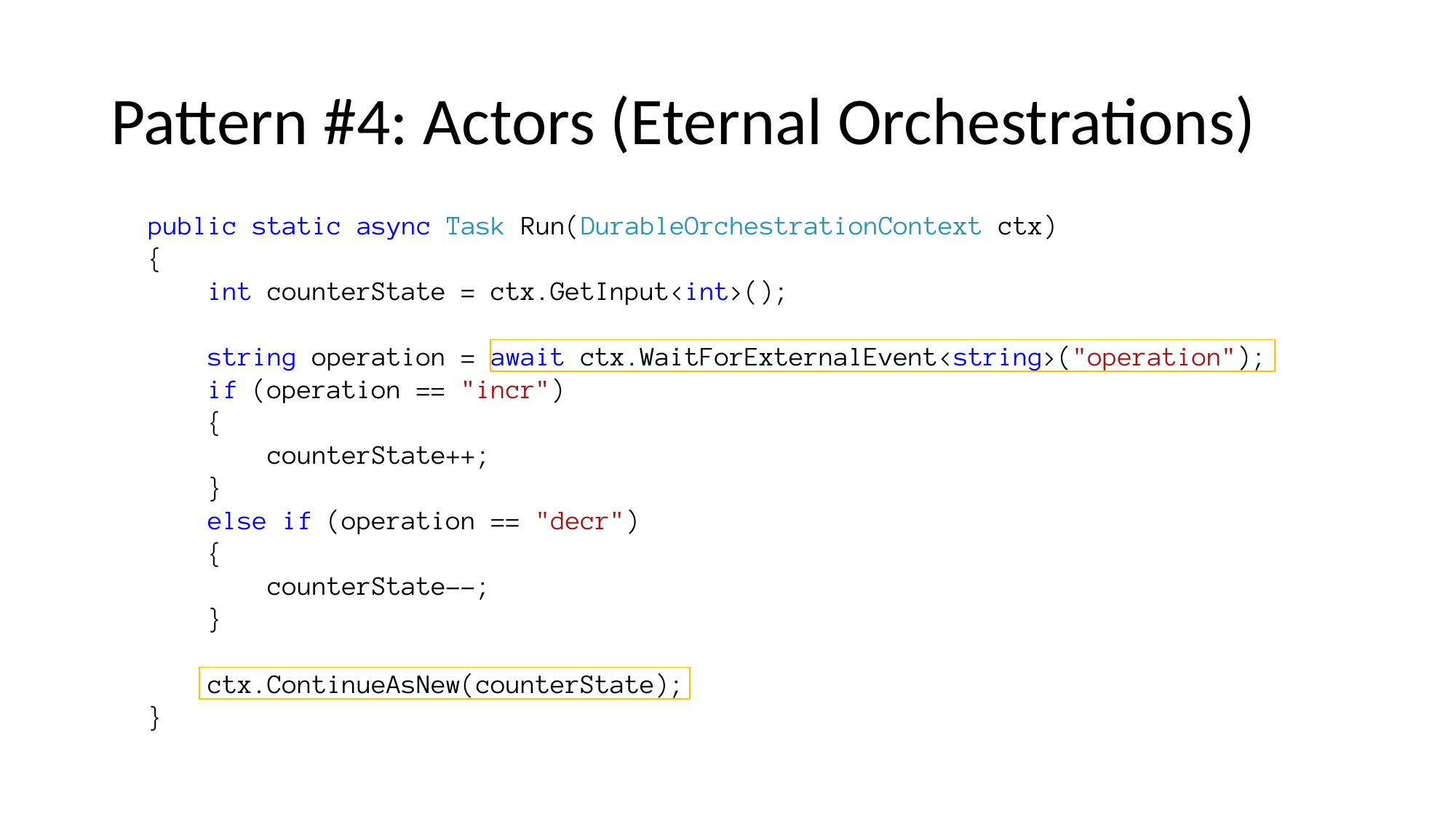

# Pattern #4: Actors (Eternal Orchestrations)
public static async Task Run(DurableOrchestrationContext ctx)
{
    int counterState = ctx.GetInput<int>();

    string operation = await ctx.WaitForExternalEvent<string>("operation");
    if (operation == "incr")
    {
        counterState++;
    }
    else if (operation == "decr")
    {
        counterState--;
    }

    ctx.ContinueAsNew(counterState);
}